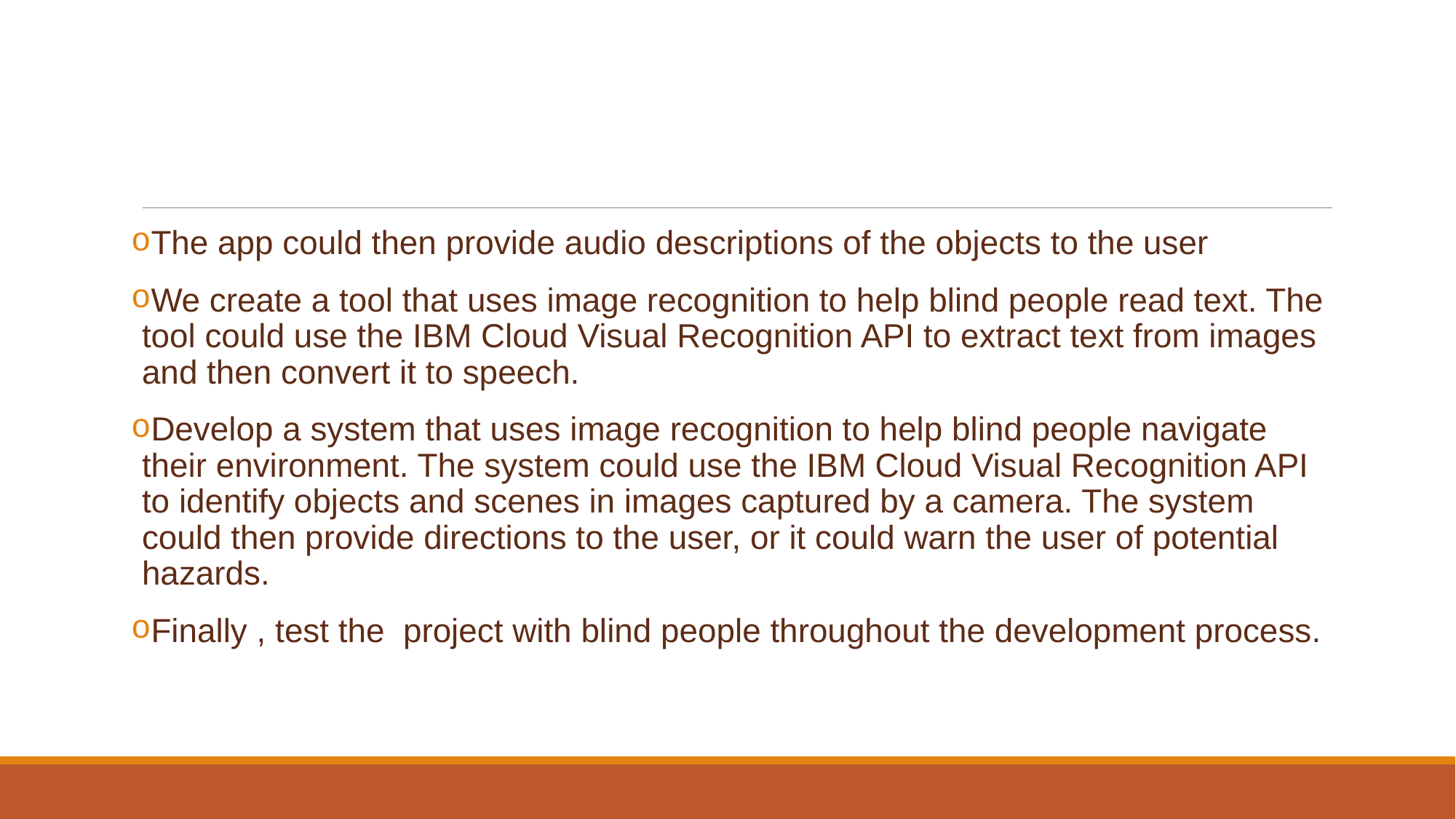

The app could then provide audio descriptions of the objects to the user
We create a tool that uses image recognition to help blind people read text. The tool could use the IBM Cloud Visual Recognition API to extract text from images and then convert it to speech.
Develop a system that uses image recognition to help blind people navigate their environment. The system could use the IBM Cloud Visual Recognition API to identify objects and scenes in images captured by a camera. The system could then provide directions to the user, or it could warn the user of potential hazards.
Finally , test the  project with blind people throughout the development process.